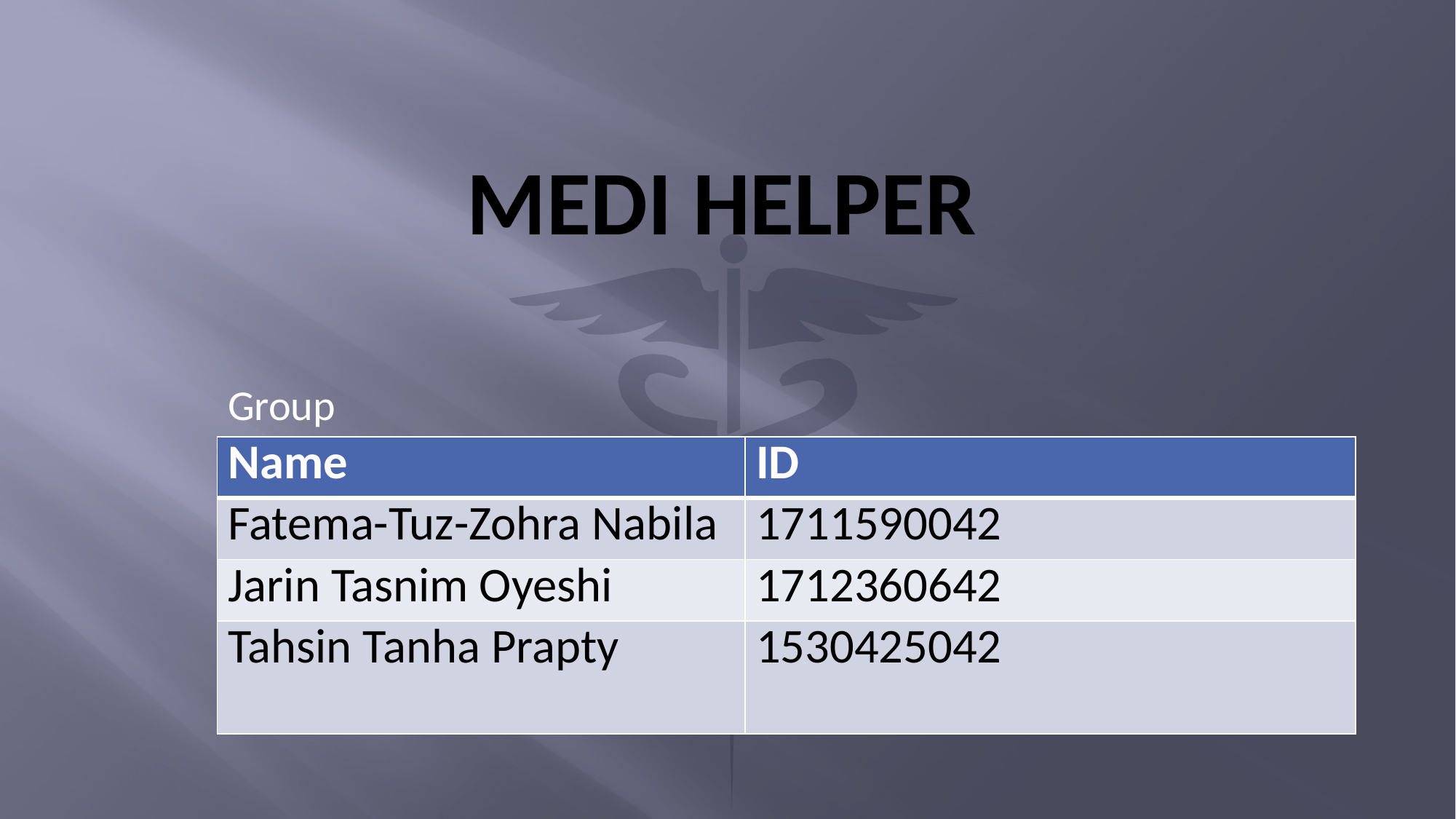

# Medi Helper
Group

| Name | ID |
| --- | --- |
| Fatema-Tuz-Zohra Nabila | 1711590042 |
| Jarin Tasnim Oyeshi | 1712360642 |
| Tahsin Tanha Prapty | 1530425042 |